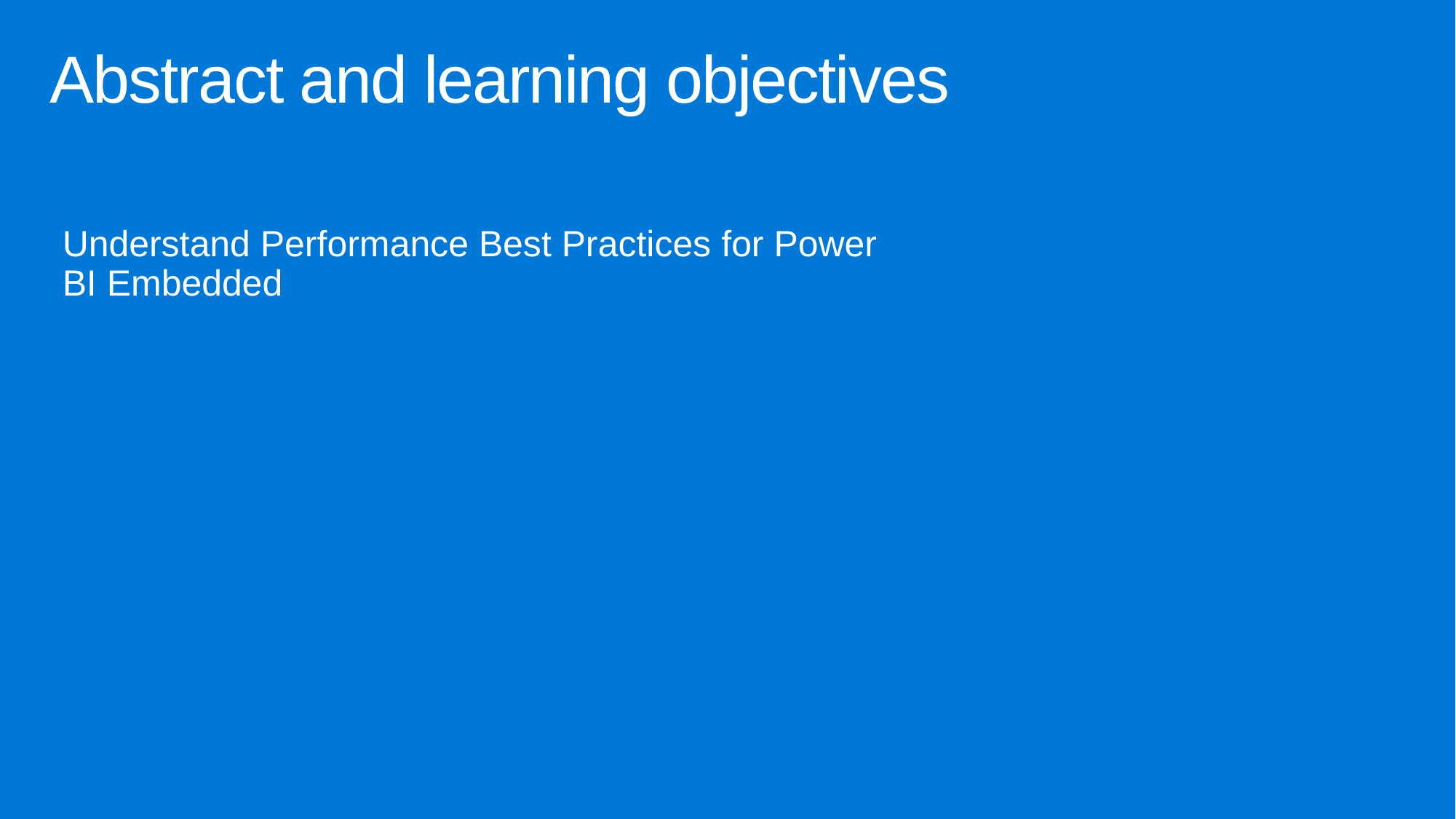

# Abstract and learning objectives
Understand Performance Best Practices for Power BI Embedded